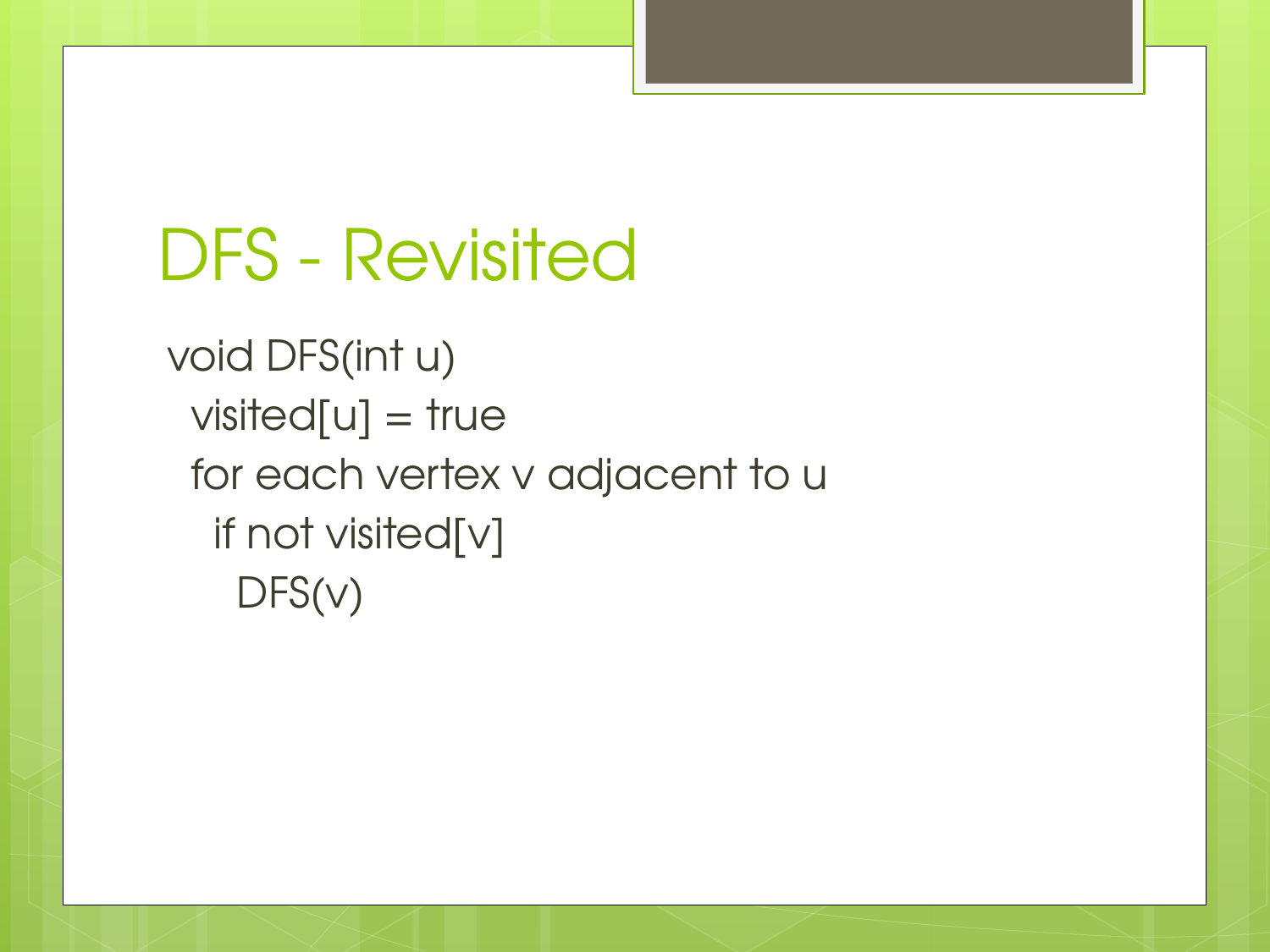

# DFS - Revisited
void DFS(int u)
  visited[u] = true
  for each vertex v adjacent to u
    if not visited[v]
      DFS(v)